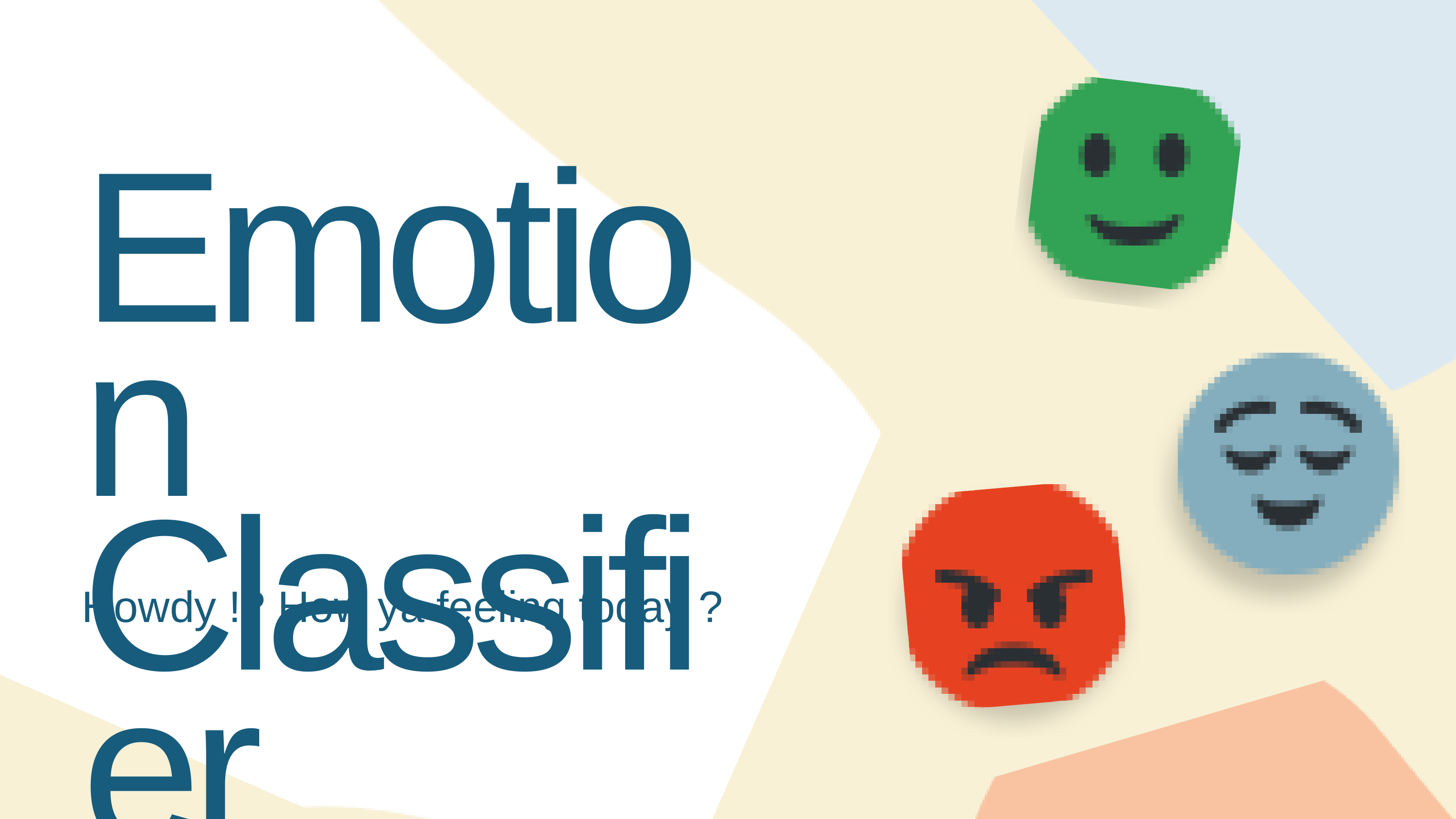

Emotion
Classifier
Howdy !? How ya feeling today ?